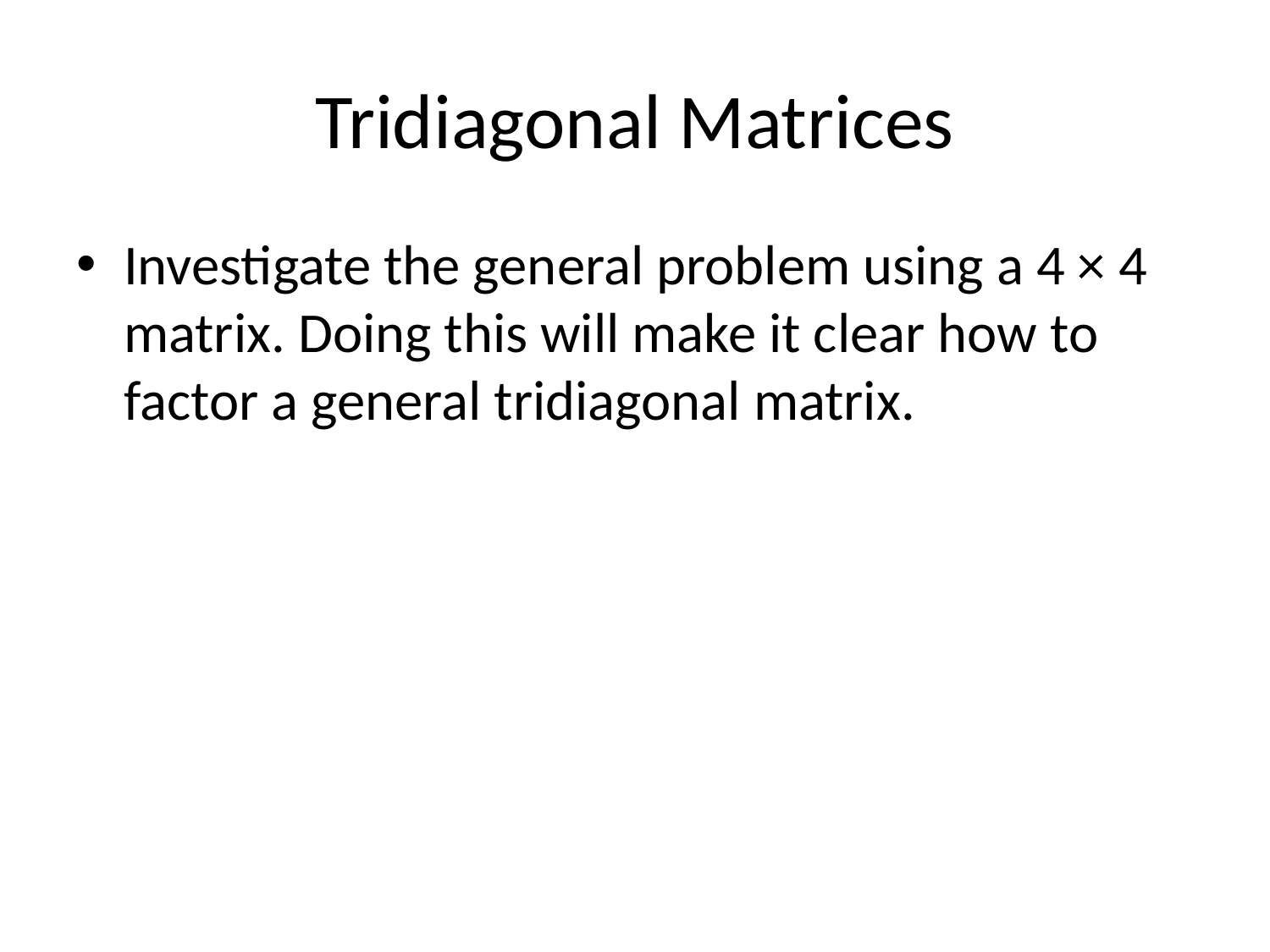

# Tridiagonal Matrices
Investigate the general problem using a 4 × 4 matrix. Doing this will make it clear how to factor a general tridiagonal matrix.